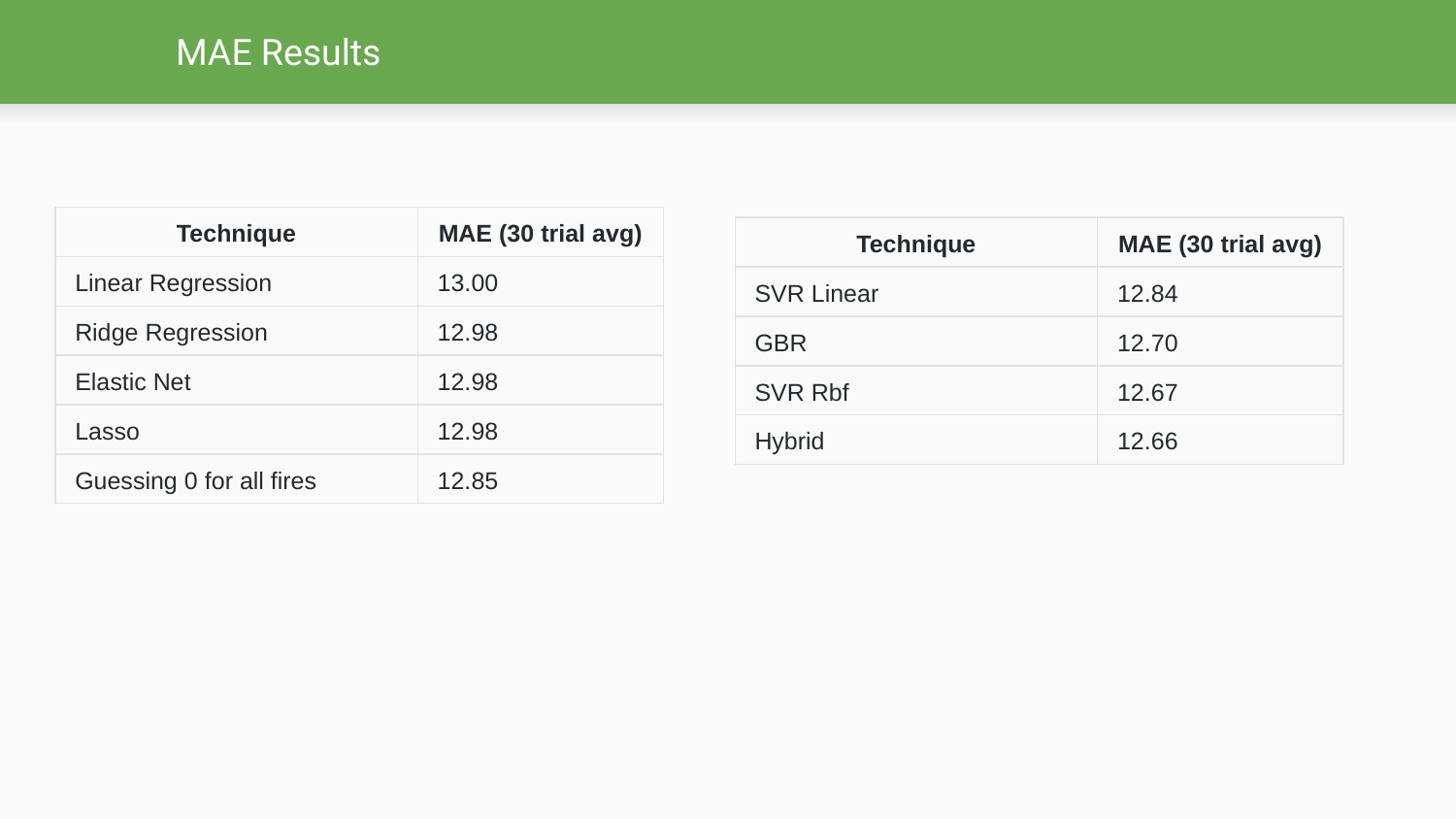

# MAE Results
| Technique | MAE (30 trial avg) |
| --- | --- |
| Linear Regression | 13.00 |
| Ridge Regression | 12.98 |
| Elastic Net | 12.98 |
| Lasso | 12.98 |
| Guessing 0 for all fires | 12.85 |
| Technique | MAE (30 trial avg) |
| --- | --- |
| SVR Linear | 12.84 |
| GBR | 12.70 |
| SVR Rbf | 12.67 |
| Hybrid | 12.66 |